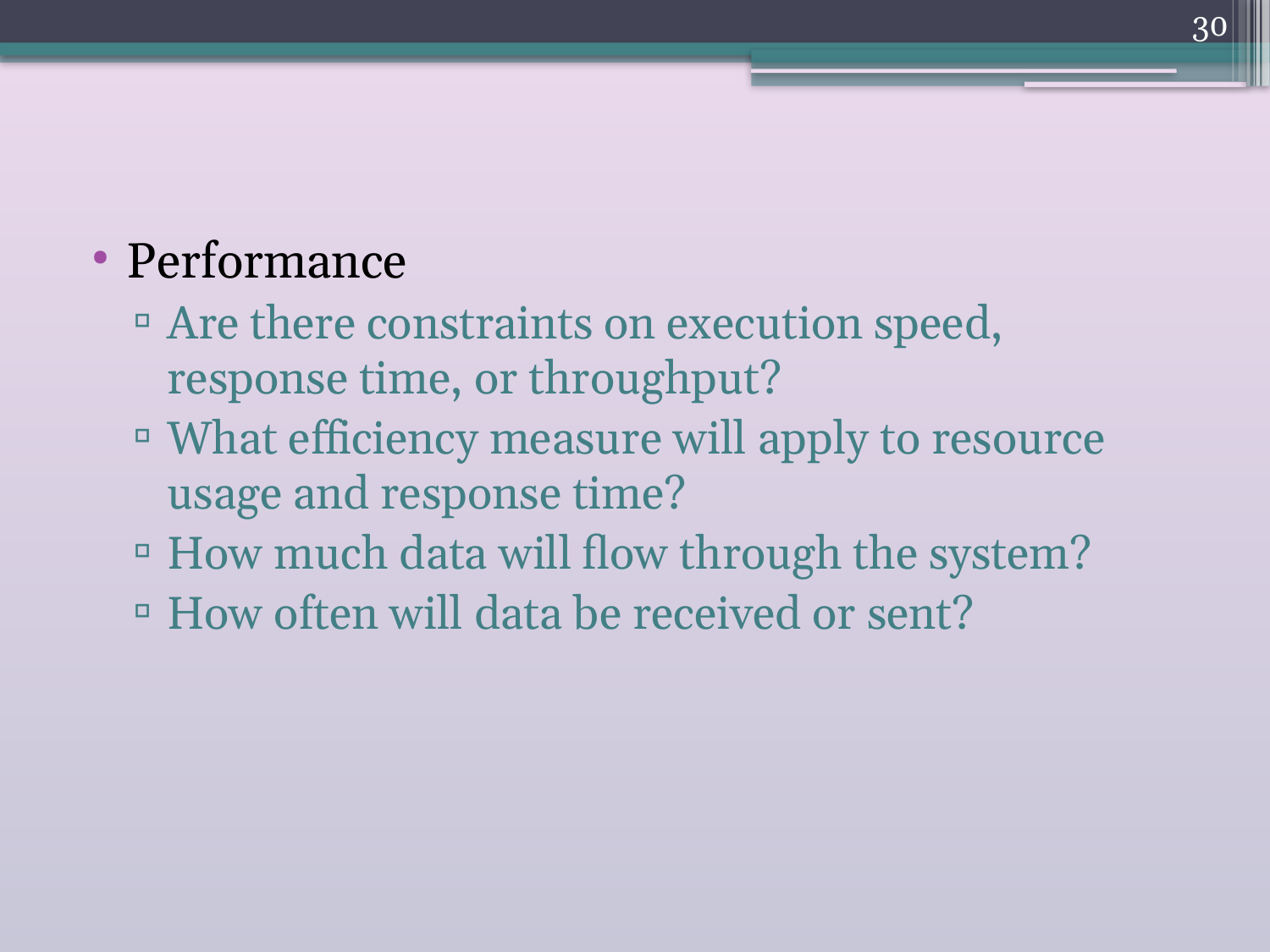

30
Performance
Are there constraints on execution speed, response time, or throughput?
What efficiency measure will apply to resource usage and response time?
How much data will flow through the system?
How often will data be received or sent?